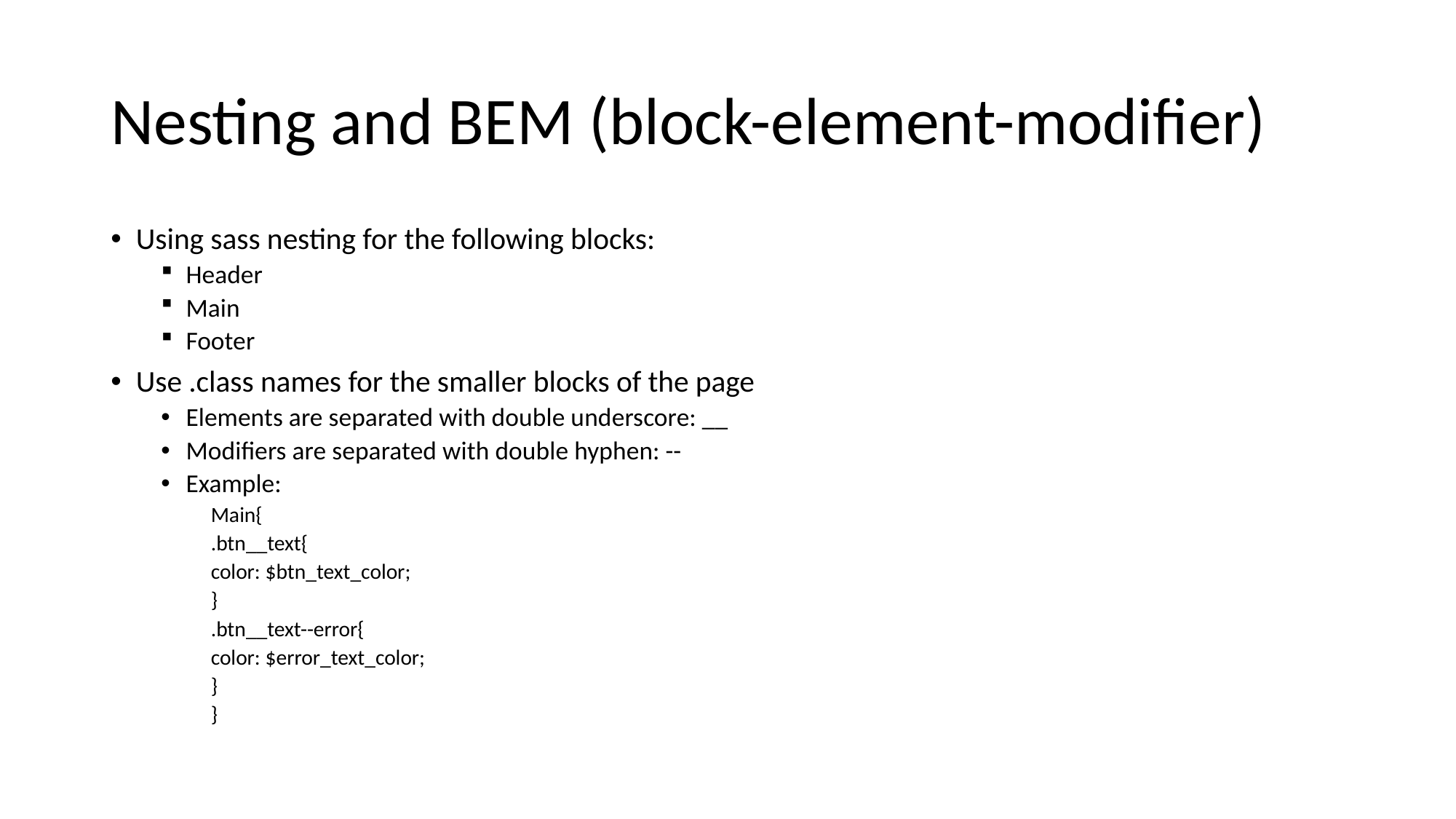

# Nesting and BEM (block-element-modifier)
Using sass nesting for the following blocks:
Header
Main
Footer
Use .class names for the smaller blocks of the page
Elements are separated with double underscore: __
Modifiers are separated with double hyphen: --
Example:
Main{
	.btn__text{
		color: $btn_text_color;
	}
	.btn__text--error{
		color: $error_text_color;
	}
}